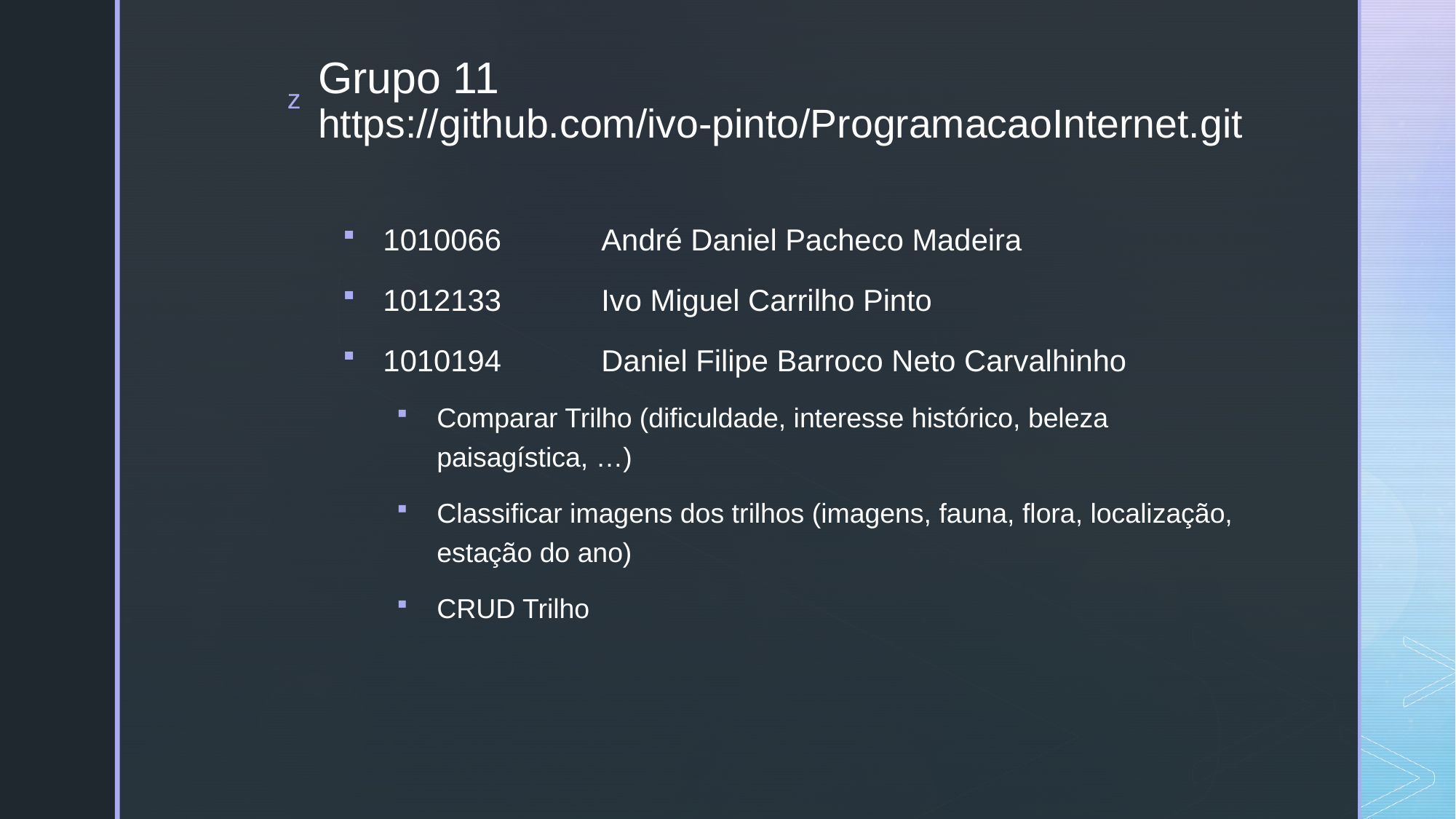

# Grupo 11 https://github.com/ivo-pinto/ProgramacaoInternet.git
1010066	André Daniel Pacheco Madeira
1012133	Ivo Miguel Carrilho Pinto
1010194	Daniel Filipe Barroco Neto Carvalhinho
Comparar Trilho (dificuldade, interesse histórico, beleza paisagística, …)
Classificar imagens dos trilhos (imagens, fauna, flora, localização, estação do ano)
CRUD Trilho